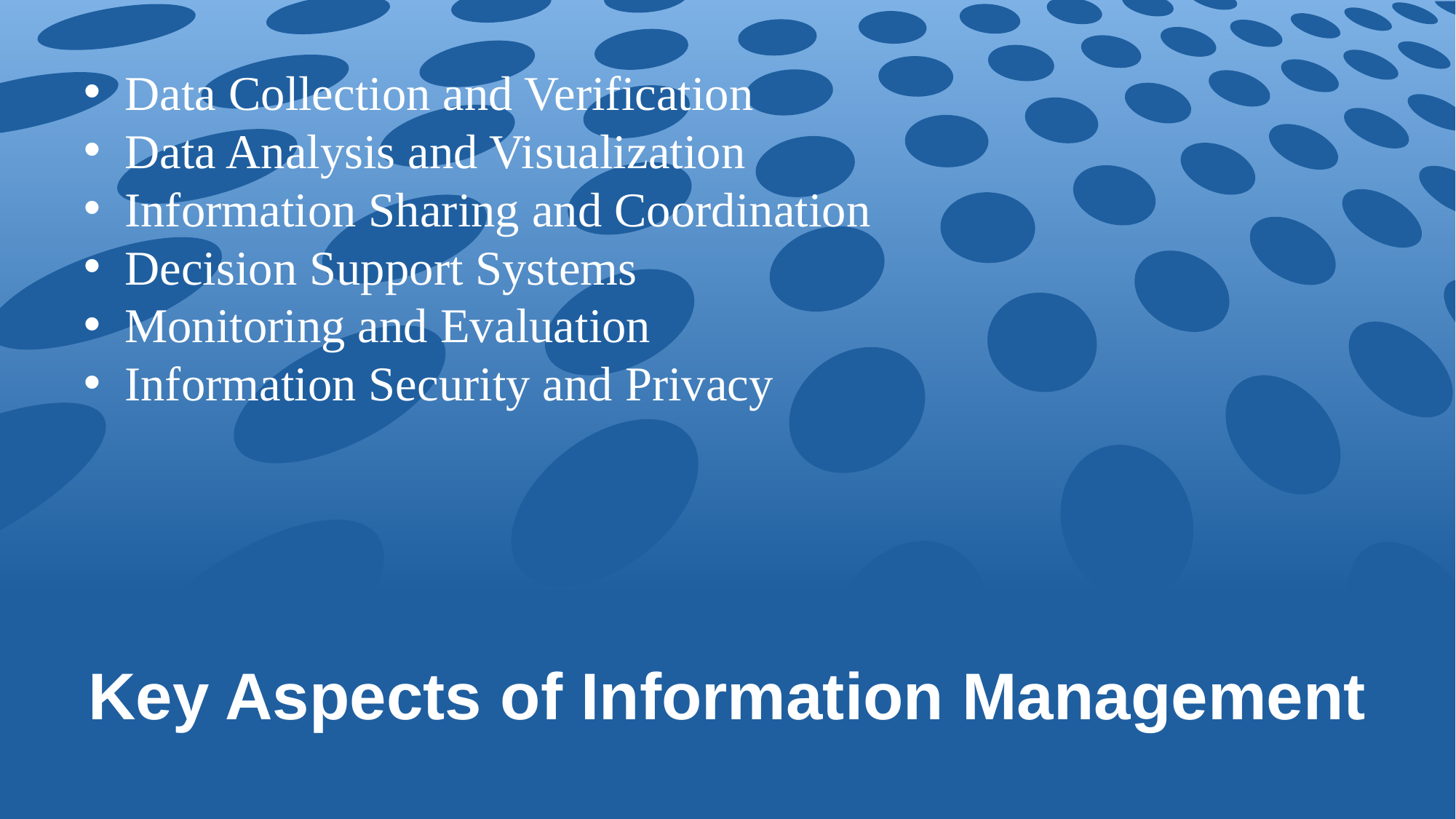

Data Collection and Verification
Data Analysis and Visualization
Information Sharing and Coordination
Decision Support Systems
Monitoring and Evaluation
Information Security and Privacy
# Key Aspects of Information Management